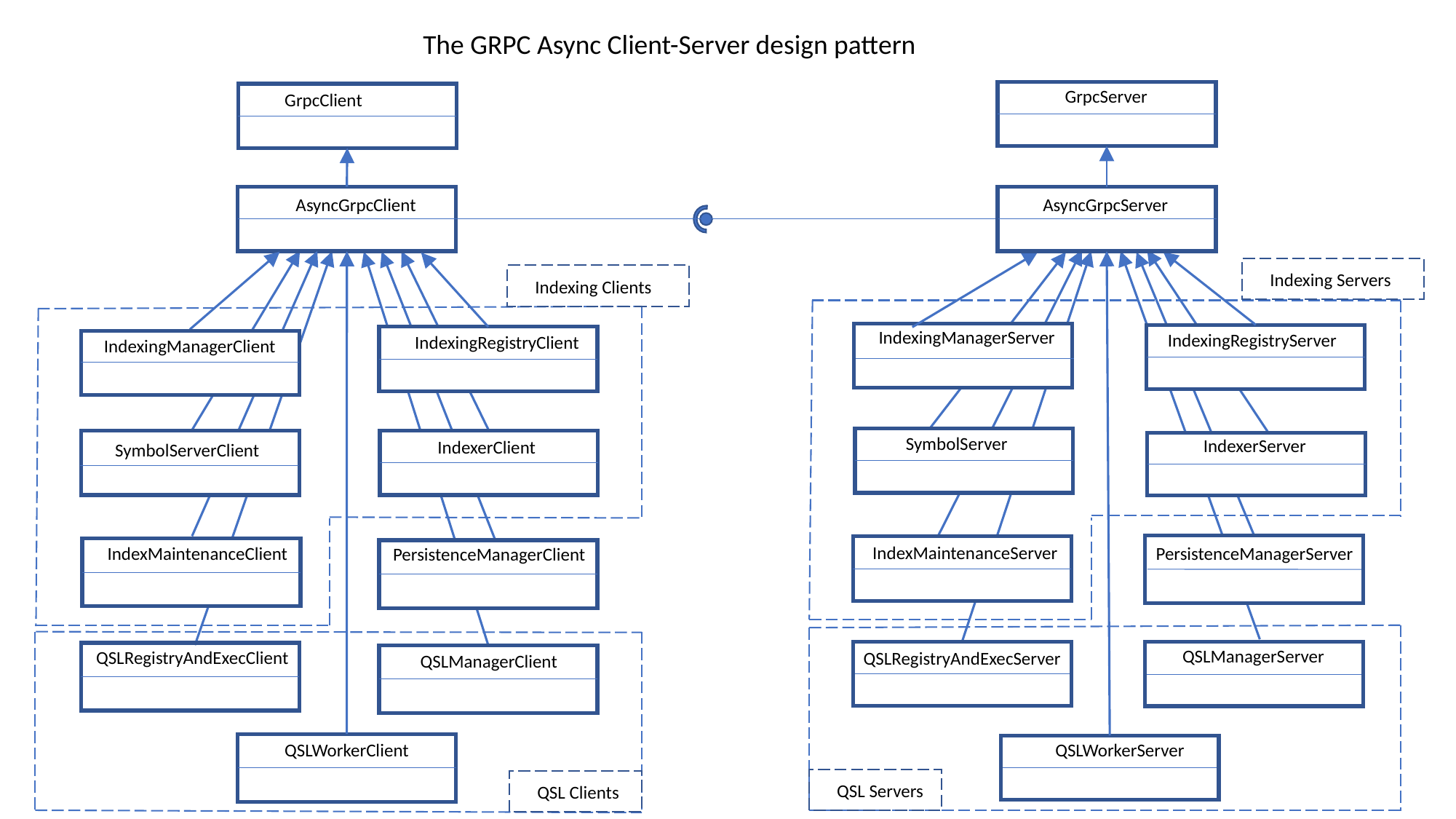

The GRPC Async Client-Server design pattern
GrpcServer

GrpcClient

AsyncGrpcServer
AsyncGrpcClient

Indexing Servers

Indexing Clients
IndexingManagerServer

IndexingRegistryServer

IndexingRegistryClient

IndexingManagerClient

SymbolServer

IndexerServer
IndexerClient

SymbolServerClient

IndexMaintenanceServer
IndexMaintenanceClient

PersistenceManagerServer
PersistenceManagerClient

QSLManagerServer
QSLRegistryAndExecClient
QSLRegistryAndExecServer

QSLManagerClient

QSLWorkerServer
QSLWorkerClient

QSL Servers
QSL Clients